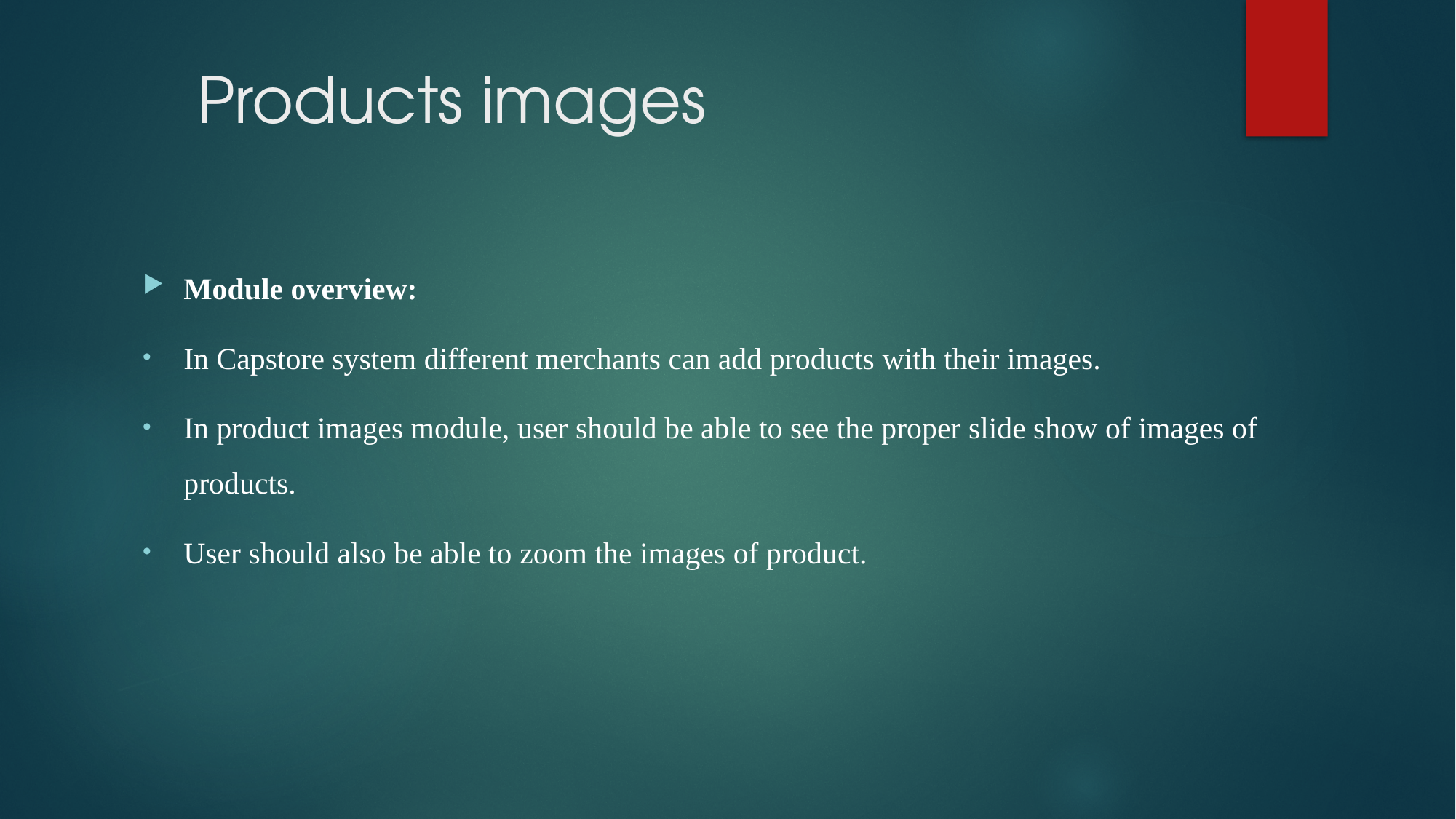

# Products images
Module overview:
In Capstore system different merchants can add products with their images.
In product images module, user should be able to see the proper slide show of images of products.
User should also be able to zoom the images of product.